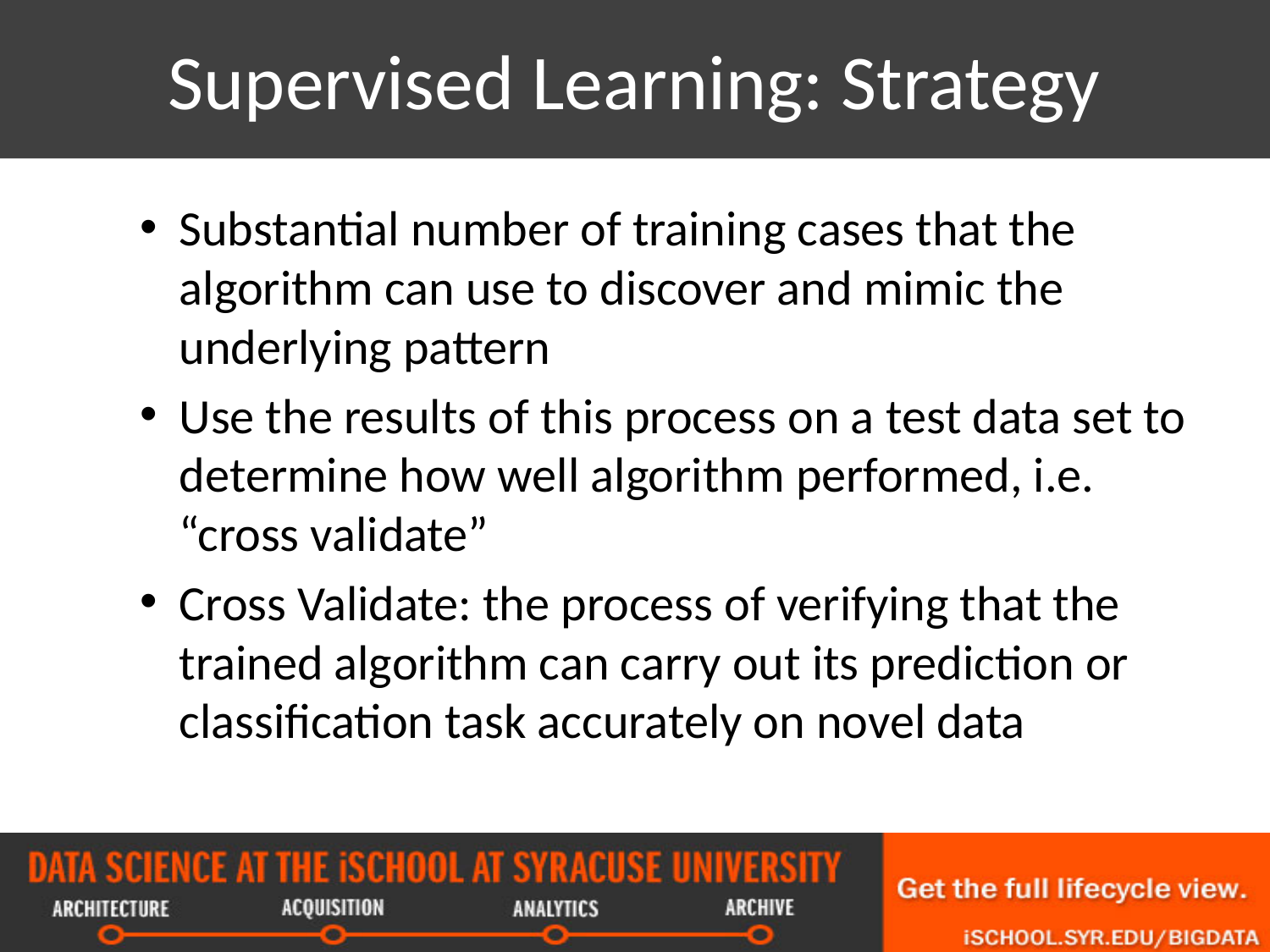

# Supervised Learning: Strategy
Substantial number of training cases that the algorithm can use to discover and mimic the underlying pattern
Use the results of this process on a test data set to determine how well algorithm performed, i.e. “cross validate”
Cross Validate: the process of verifying that the trained algorithm can carry out its prediction or classification task accurately on novel data